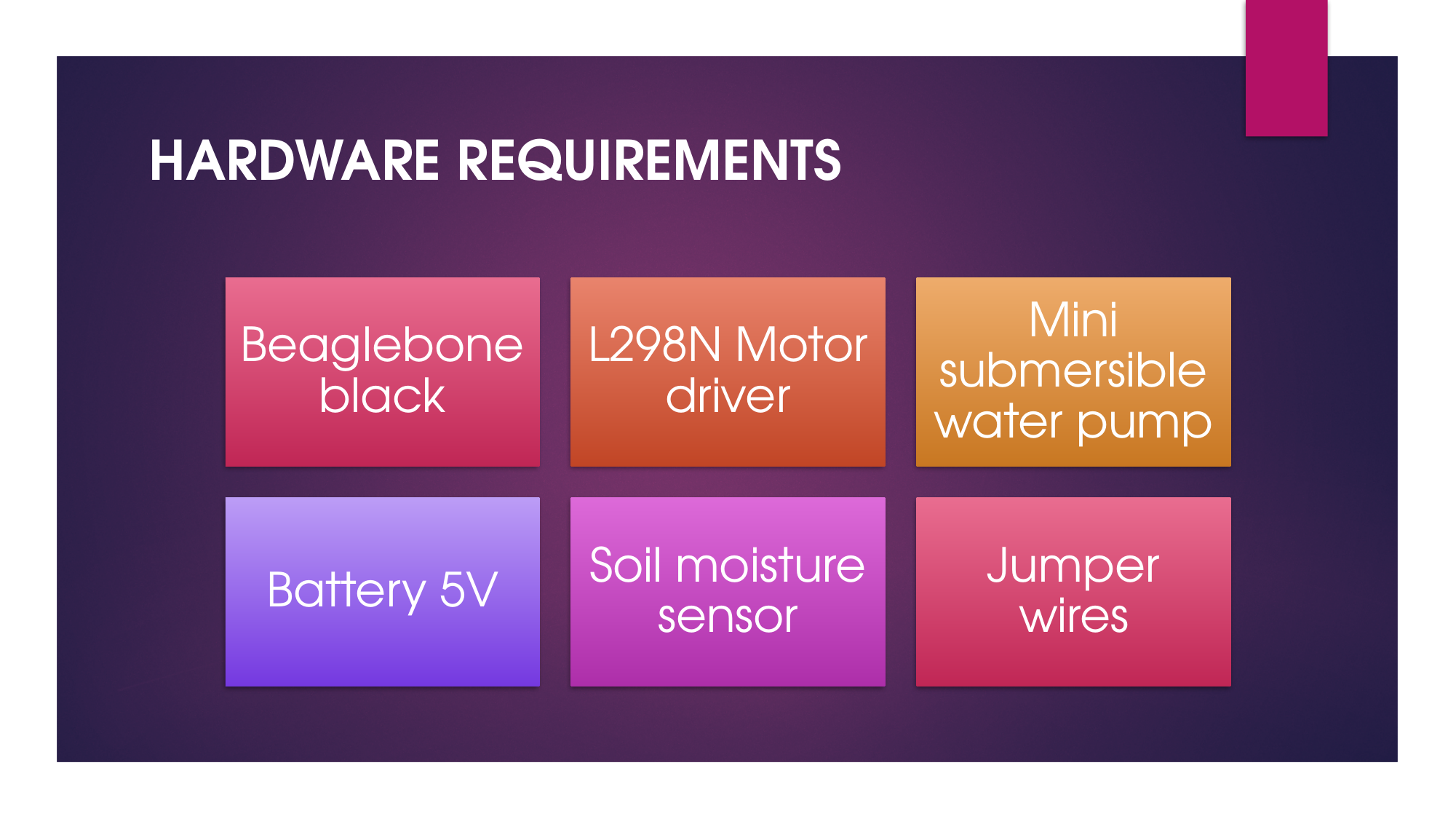

# HARDWARE REQUIREMENTS
Beaglebone black
L298N Motor driver
Mini submersible water pump
Battery 5V
Soil moisture sensor
Jumper wires